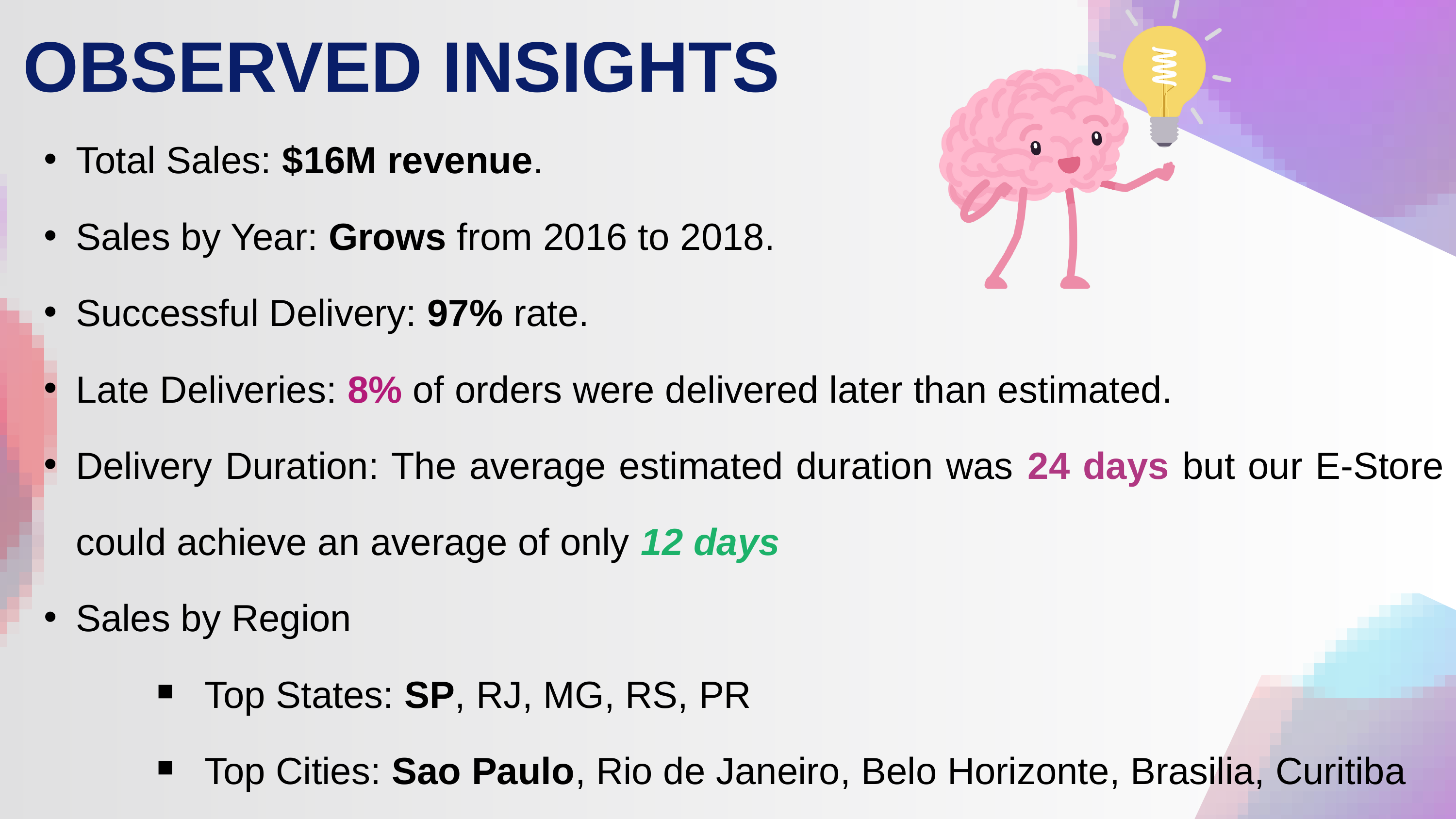

OBSERVED INSIGHTS
Total Sales: $16M revenue.
Sales by Year: Grows from 2016 to 2018.
Successful Delivery: 97% rate.
Late Deliveries: 8% of orders were delivered later than estimated.
Delivery Duration: The average estimated duration was 24 days but our E-Store could achieve an average of only 12 days
Sales by Region
Top States: SP, RJ, MG, RS, PR
Top Cities: Sao Paulo, Rio de Janeiro, Belo Horizonte, Brasilia, Curitiba